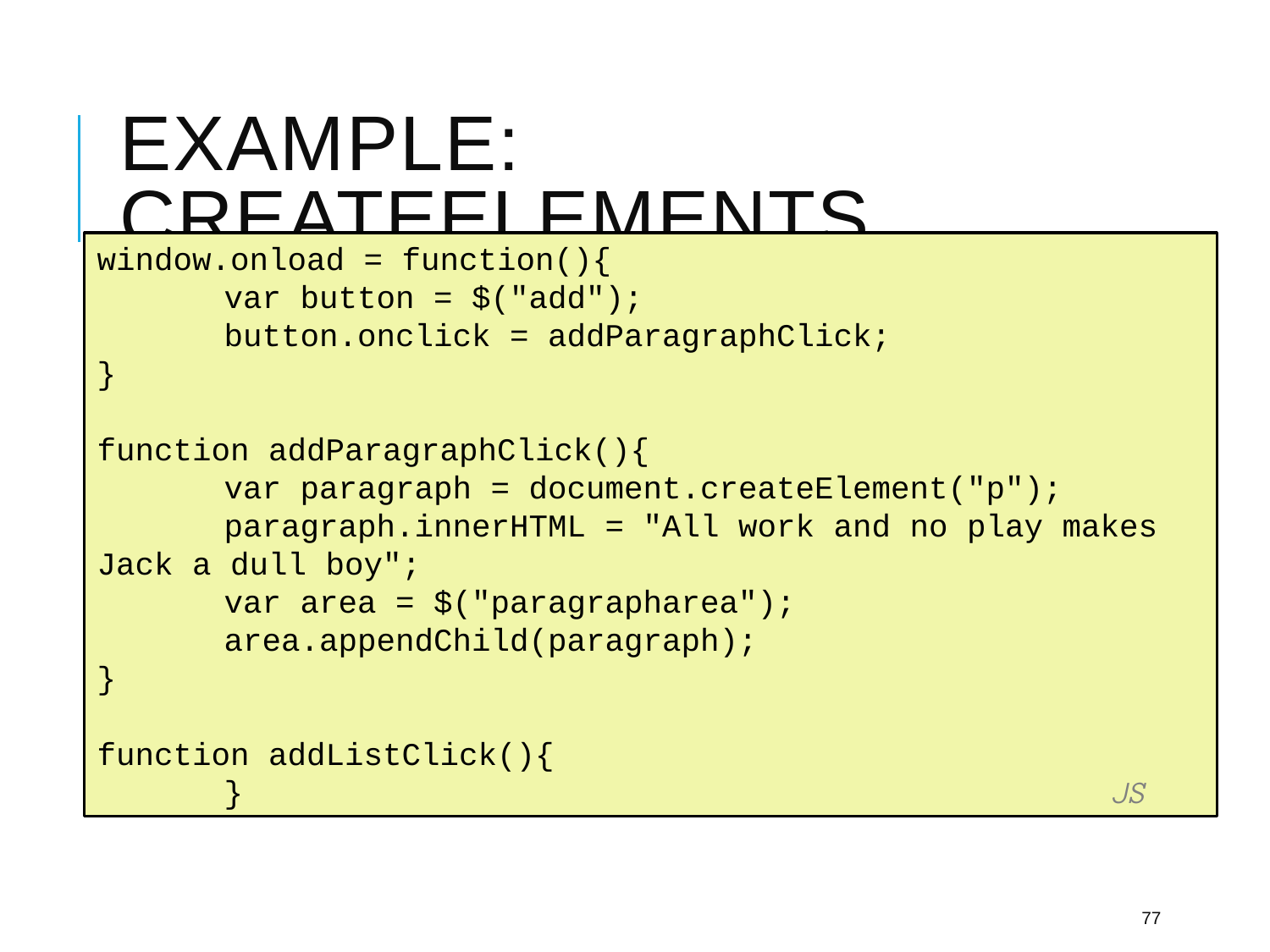

# Example: createElements
window.onload = function(){
	var button = $("add");
	button.onclick = addParagraphClick;
}

function addParagraphClick(){
	var paragraph = document.createElement("p");
	paragraph.innerHTML = "All work and no play makes Jack a dull boy";
	var area = $("paragrapharea");
	area.appendChild(paragraph);
}

function addListClick(){
	}	                           		JS
77